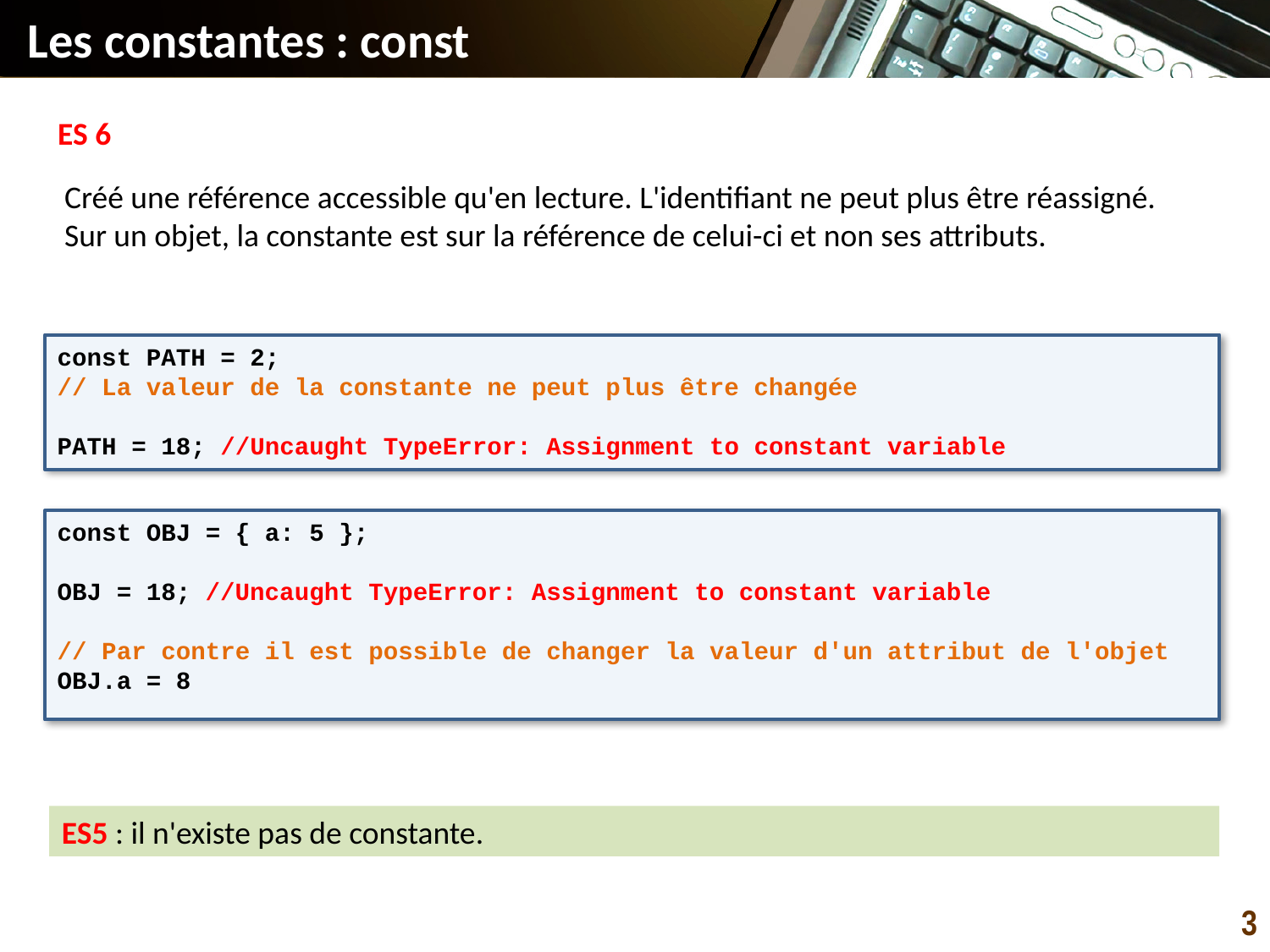

# Les constantes : const
ES 6
const PATH = 2;
// La valeur de la constante ne peut plus être changée

PATH = 18; //Uncaught TypeError: Assignment to constant variable
const OBJ = { a: 5 };

OBJ = 18; //Uncaught TypeError: Assignment to constant variable

// Par contre il est possible de changer la valeur d'un attribut de l'objet
OBJ.a = 8

Créé une référence accessible qu'en lecture. L'identifiant ne peut plus être réassigné.
Sur un objet, la constante est sur la référence de celui-ci et non ses attributs.
ES5 : il n'existe pas de constante.
3